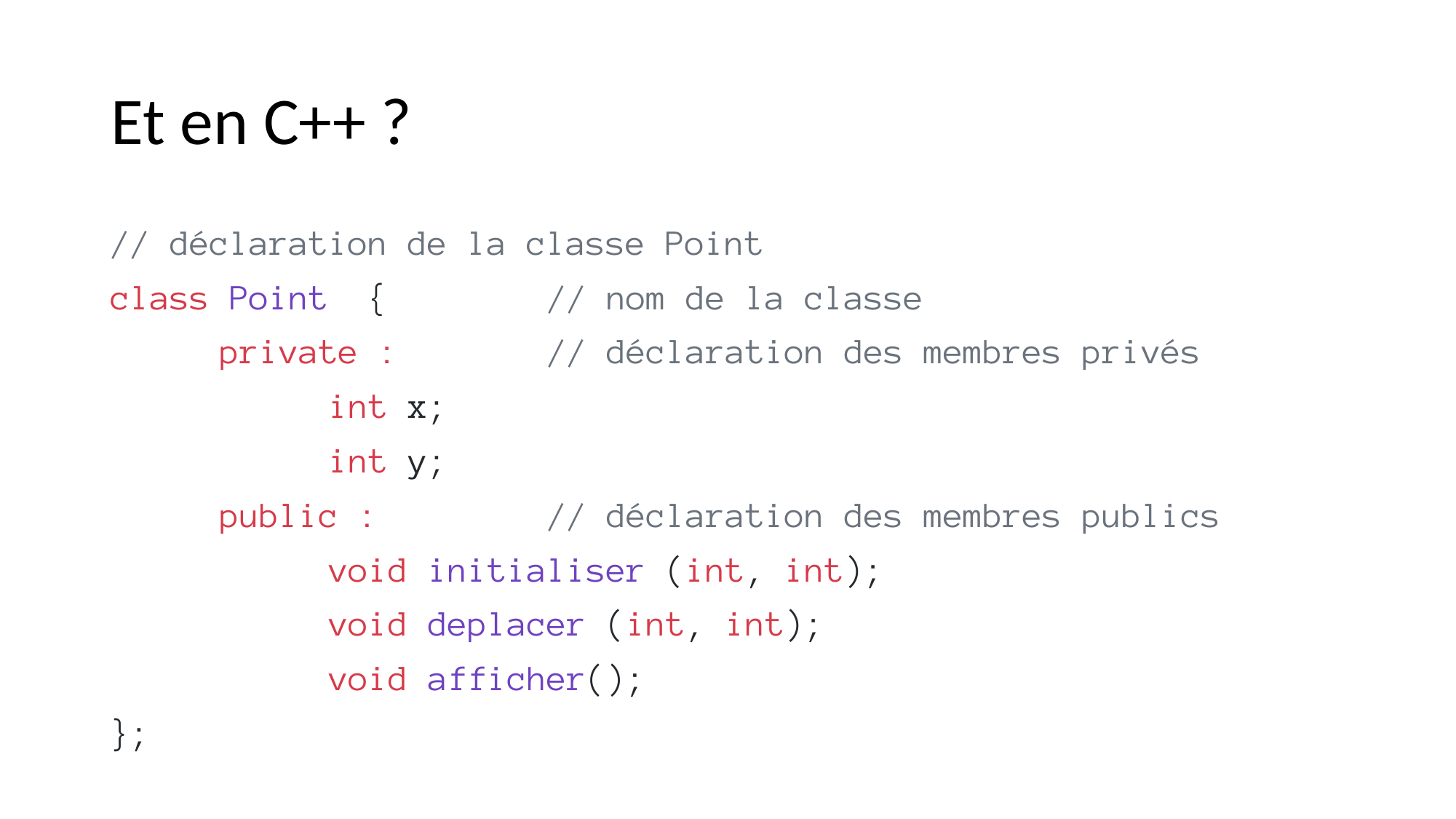

# Et en C++ ?
// déclaration de la classe Point
class Point  {   	// nom de la classe
	private :    	// déclaration des membres privés
		int x;
		int y;
	public :    	// déclaration des membres publics
		void initialiser (int, int);
		void deplacer (int, int);
		void afficher();
};